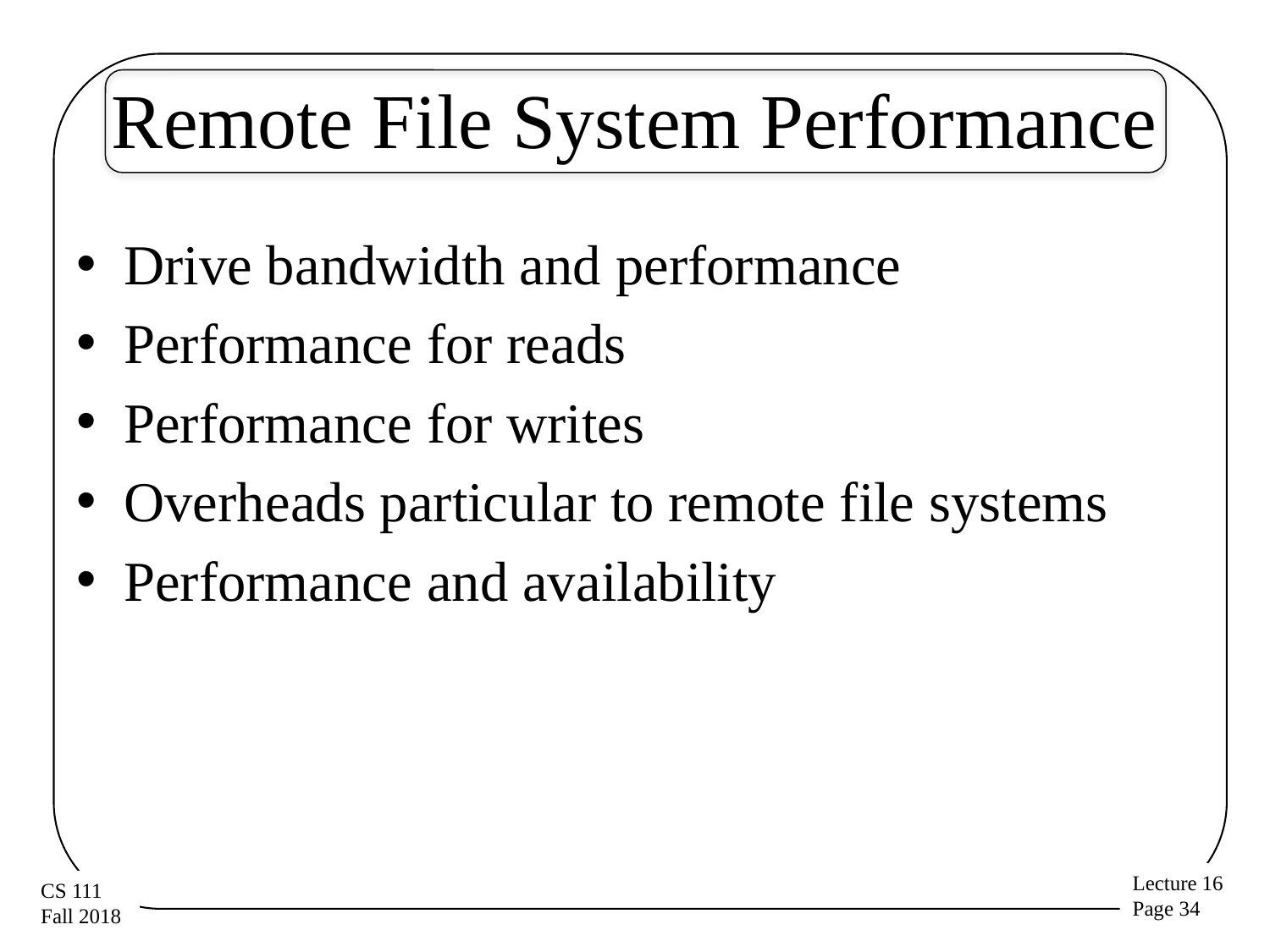

# Remote File System Performance

Drive bandwidth and performance
Performance for reads
Performance for writes
Overheads particular to remote file systems
Performance and availability